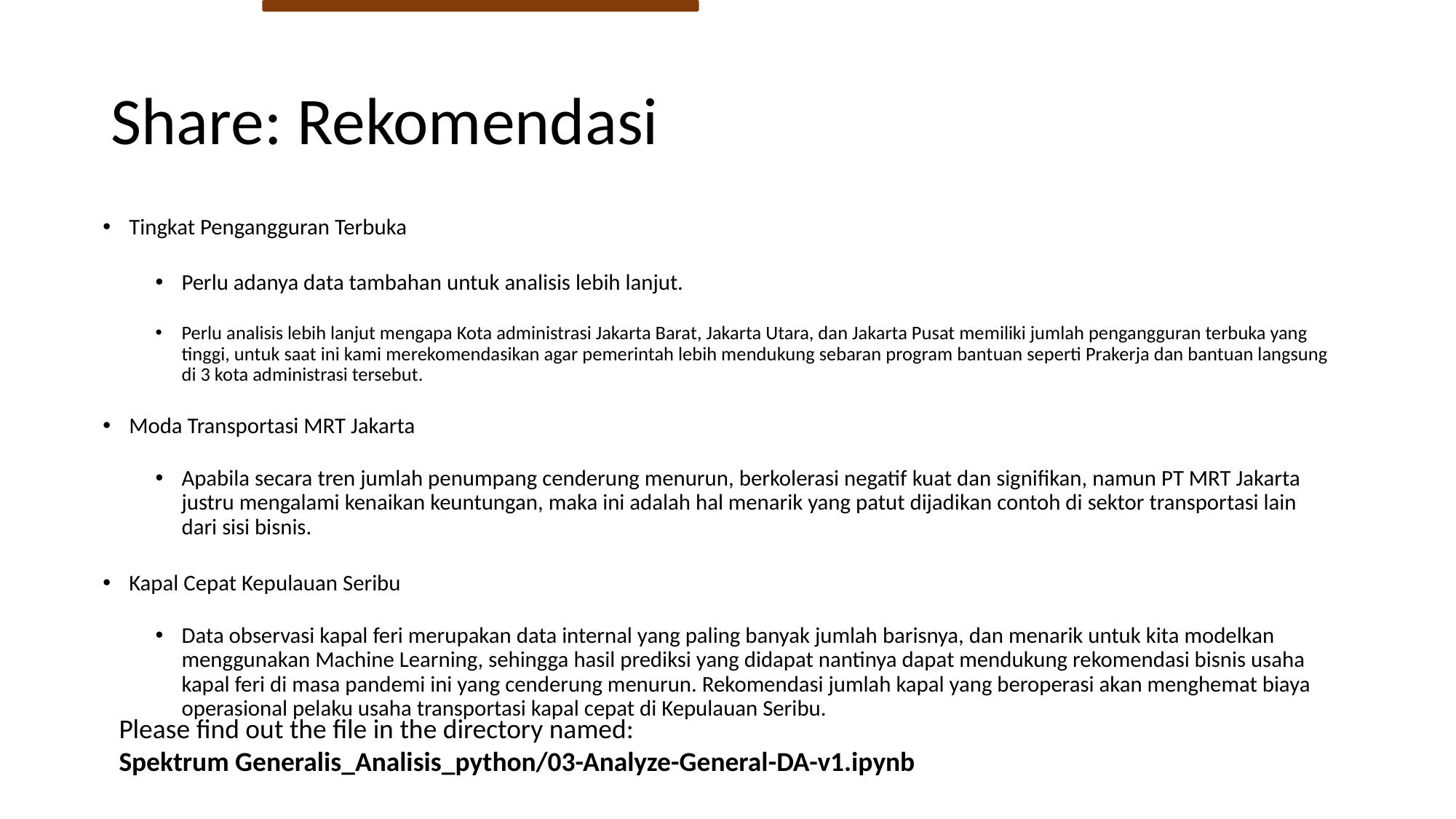

# Share: Rekomendasi
Tingkat Pengangguran Terbuka
Perlu adanya data tambahan untuk analisis lebih lanjut.
Perlu analisis lebih lanjut mengapa Kota administrasi Jakarta Barat, Jakarta Utara, dan Jakarta Pusat memiliki jumlah pengangguran terbuka yang tinggi, untuk saat ini kami merekomendasikan agar pemerintah lebih mendukung sebaran program bantuan seperti Prakerja dan bantuan langsung di 3 kota administrasi tersebut.
Moda Transportasi MRT Jakarta
Apabila secara tren jumlah penumpang cenderung menurun, berkolerasi negatif kuat dan signifikan, namun PT MRT Jakarta justru mengalami kenaikan keuntungan, maka ini adalah hal menarik yang patut dijadikan contoh di sektor transportasi lain dari sisi bisnis.
Kapal Cepat Kepulauan Seribu
Data observasi kapal feri merupakan data internal yang paling banyak jumlah barisnya, dan menarik untuk kita modelkan menggunakan Machine Learning, sehingga hasil prediksi yang didapat nantinya dapat mendukung rekomendasi bisnis usaha kapal feri di masa pandemi ini yang cenderung menurun. Rekomendasi jumlah kapal yang beroperasi akan menghemat biaya operasional pelaku usaha transportasi kapal cepat di Kepulauan Seribu.

Please find out the file in the directory named:
Spektrum Generalis_Analisis_python/03-Analyze-General-DA-v1.ipynb